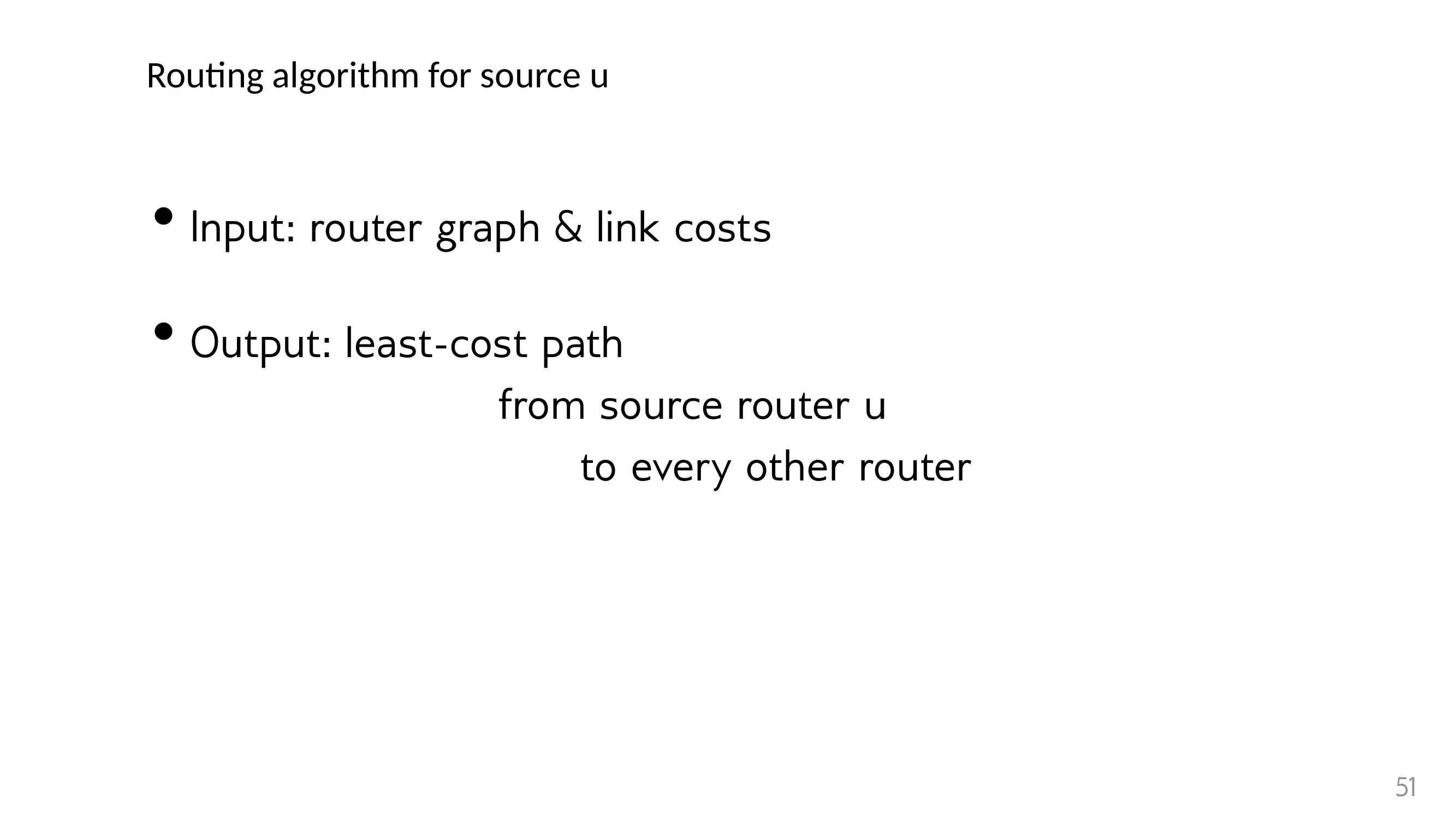

# Routing algorithm for source u
Input: router graph & link costs
Output: least-cost path
  		            	from source router u
	              		to every other router
51